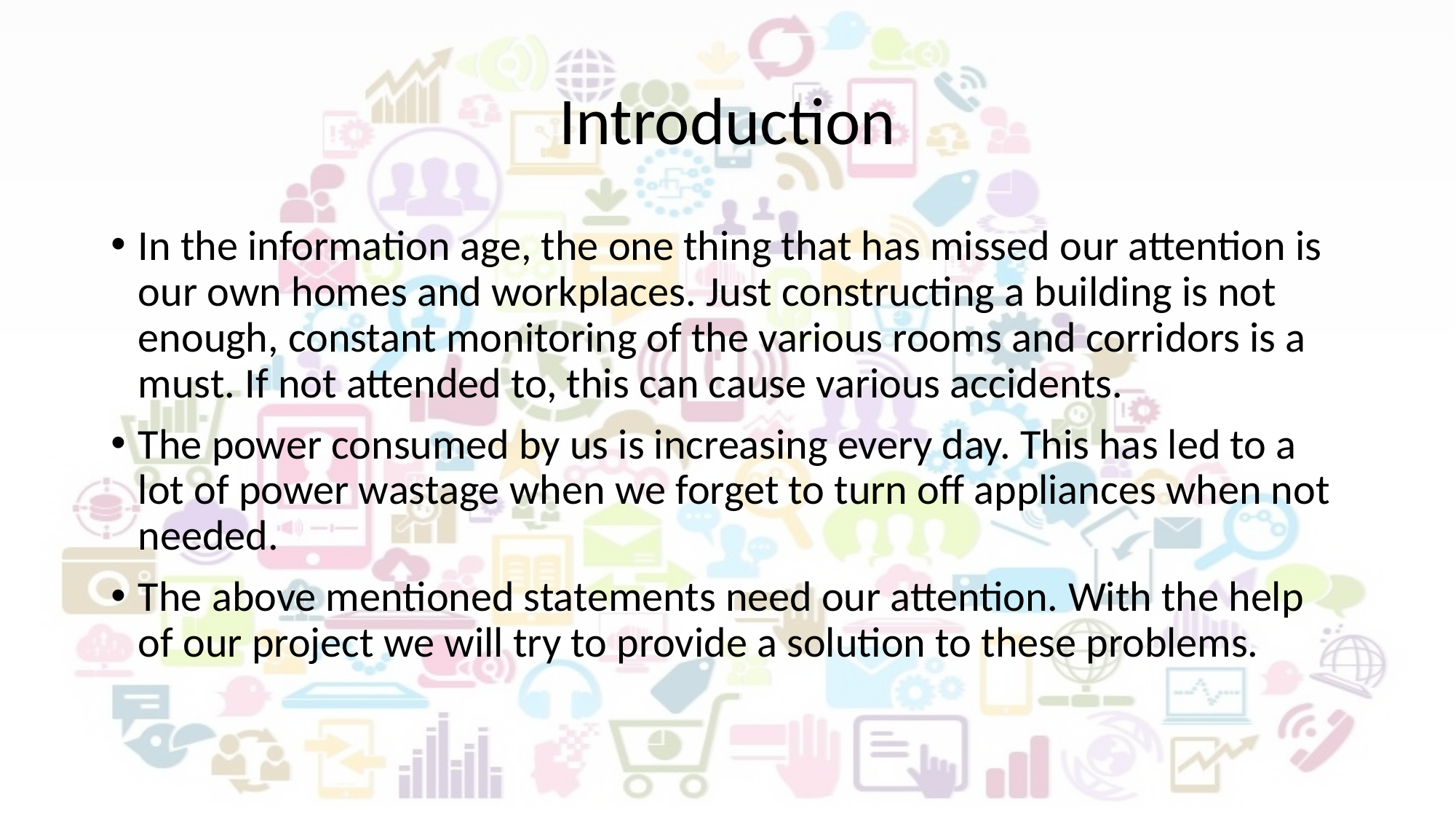

# Introduction
In the information age, the one thing that has missed our attention is our own homes and workplaces. Just constructing a building is not enough, constant monitoring of the various rooms and corridors is a must. If not attended to, this can cause various accidents.
The power consumed by us is increasing every day. This has led to a lot of power wastage when we forget to turn off appliances when not needed.
The above mentioned statements need our attention. With the help of our project we will try to provide a solution to these problems.